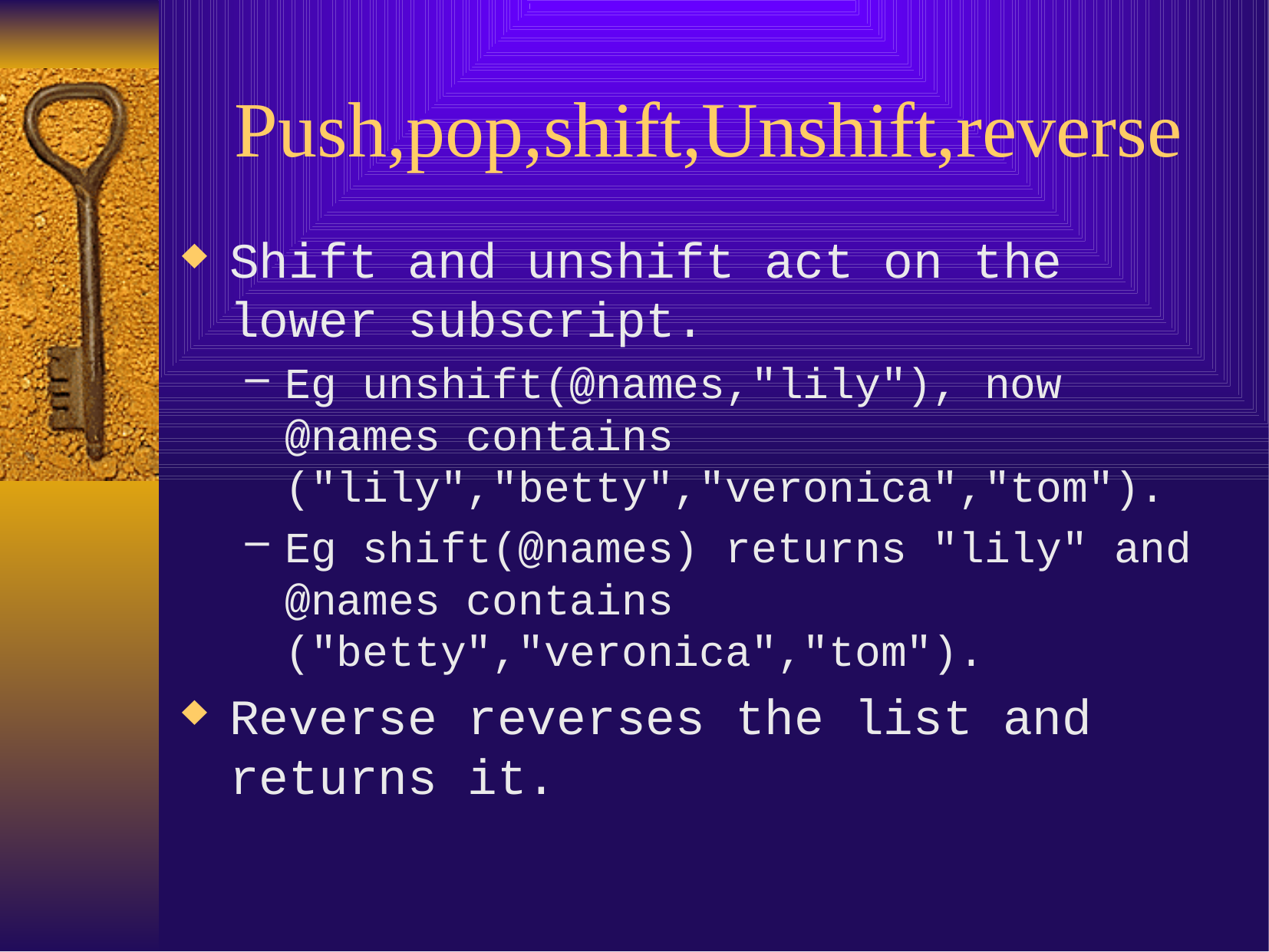

# Push,pop,shift,Unshift,reverse
Shift and unshift act on the lower subscript.
Eg unshift(@names,"lily"), now @names contains  ("lily","betty","veronica","tom").
Eg shift(@names) returns "lily" and @names contains  ("betty","veronica","tom").
Reverse reverses the list and returns it.